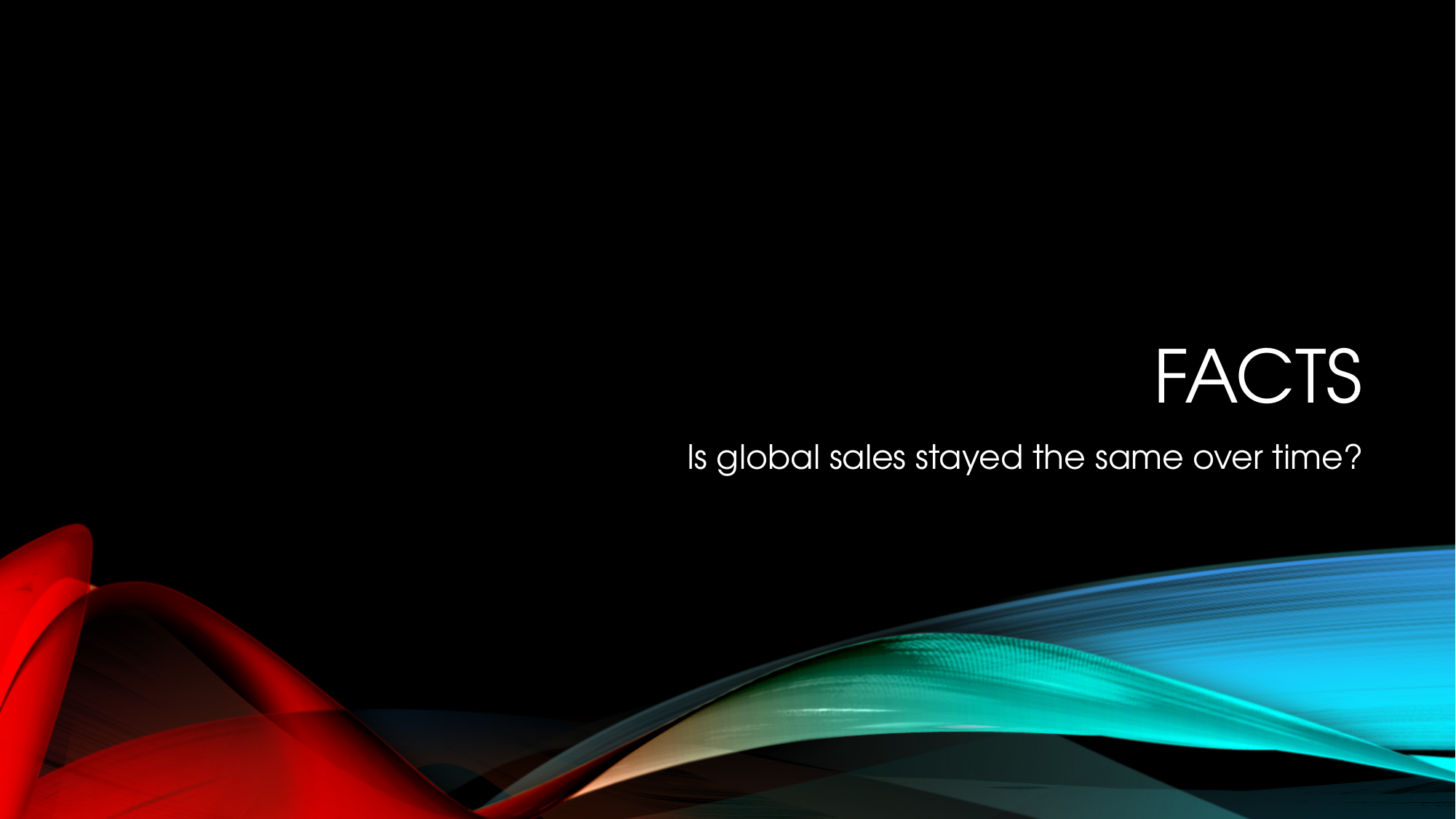

# Facts
Is global sales stayed the same over time?